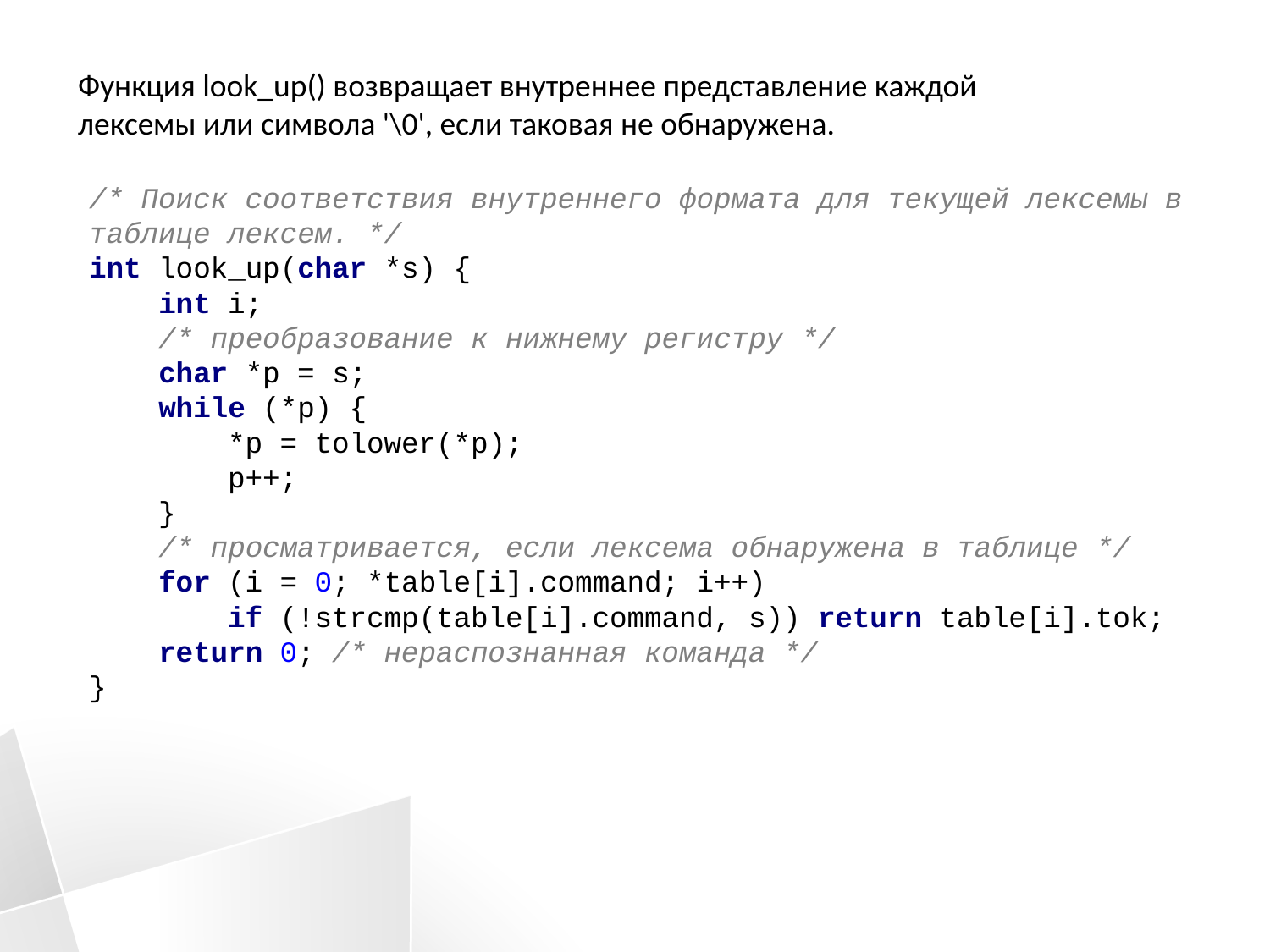

Функция look_up() возвращает внутреннее представление каждой
лексемы или символа '\0', если таковая не обнаружена.

/* Поиск соответствия внутреннего формата для текущей лексемы в
таблице лексем. */
int look_up(char *s) {
    int i;
    /* преобразование к нижнему регистру */
    char *p = s;
    while (*p) {
        *p = tolower(*p);
        p++;
    }
    /* просматривается, если лексема обнаружена в таблице */
    for (i = 0; *table[i].command; i++)
        if (!strcmp(table[i].command, s)) return table[i].tok;
    return 0; /* нераспознанная команда */
}